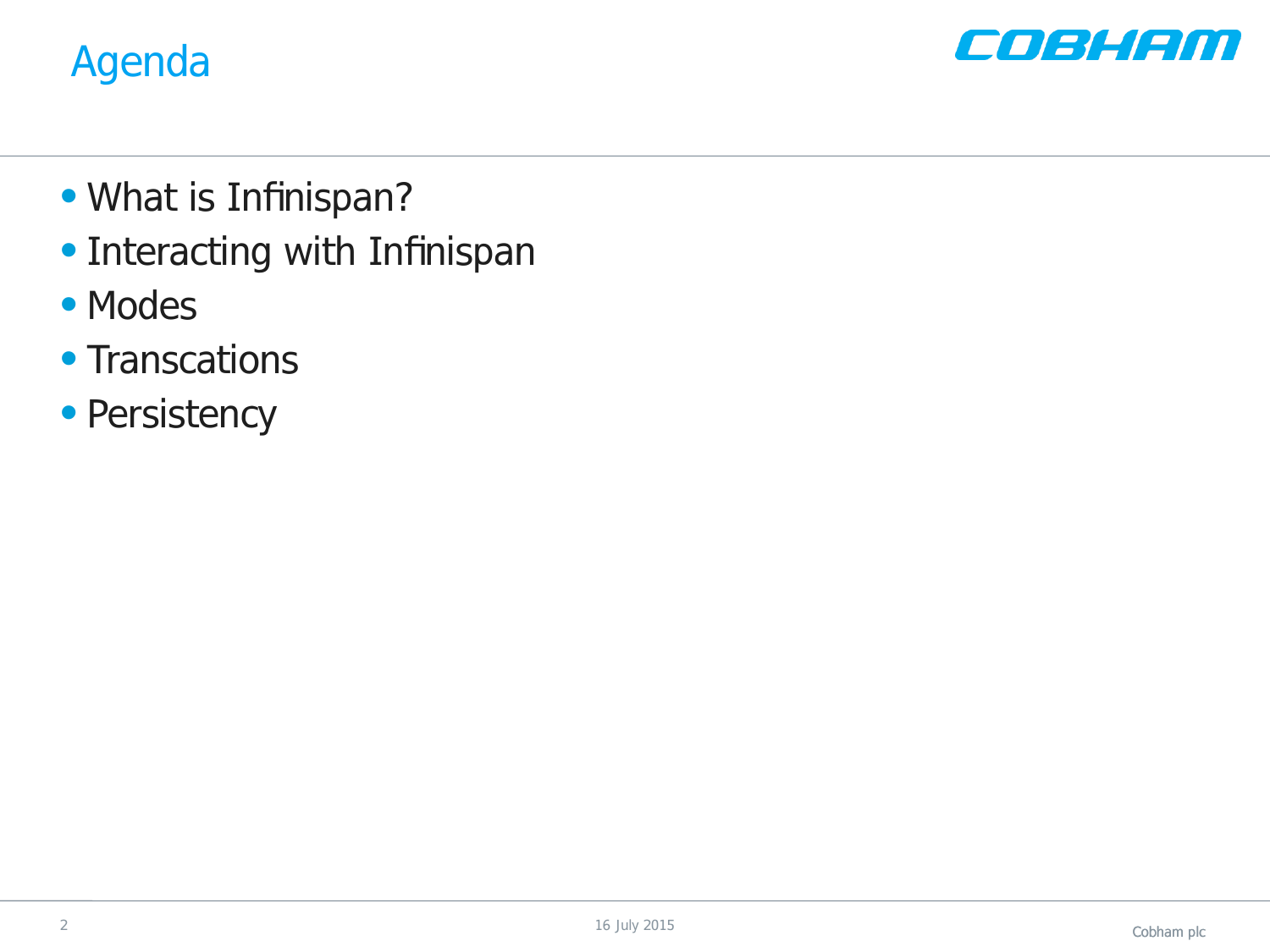

# Agenda

What is Infinispan?
Interacting with Infinispan
Modes
Transcations
Persistency

2
16 July 2015